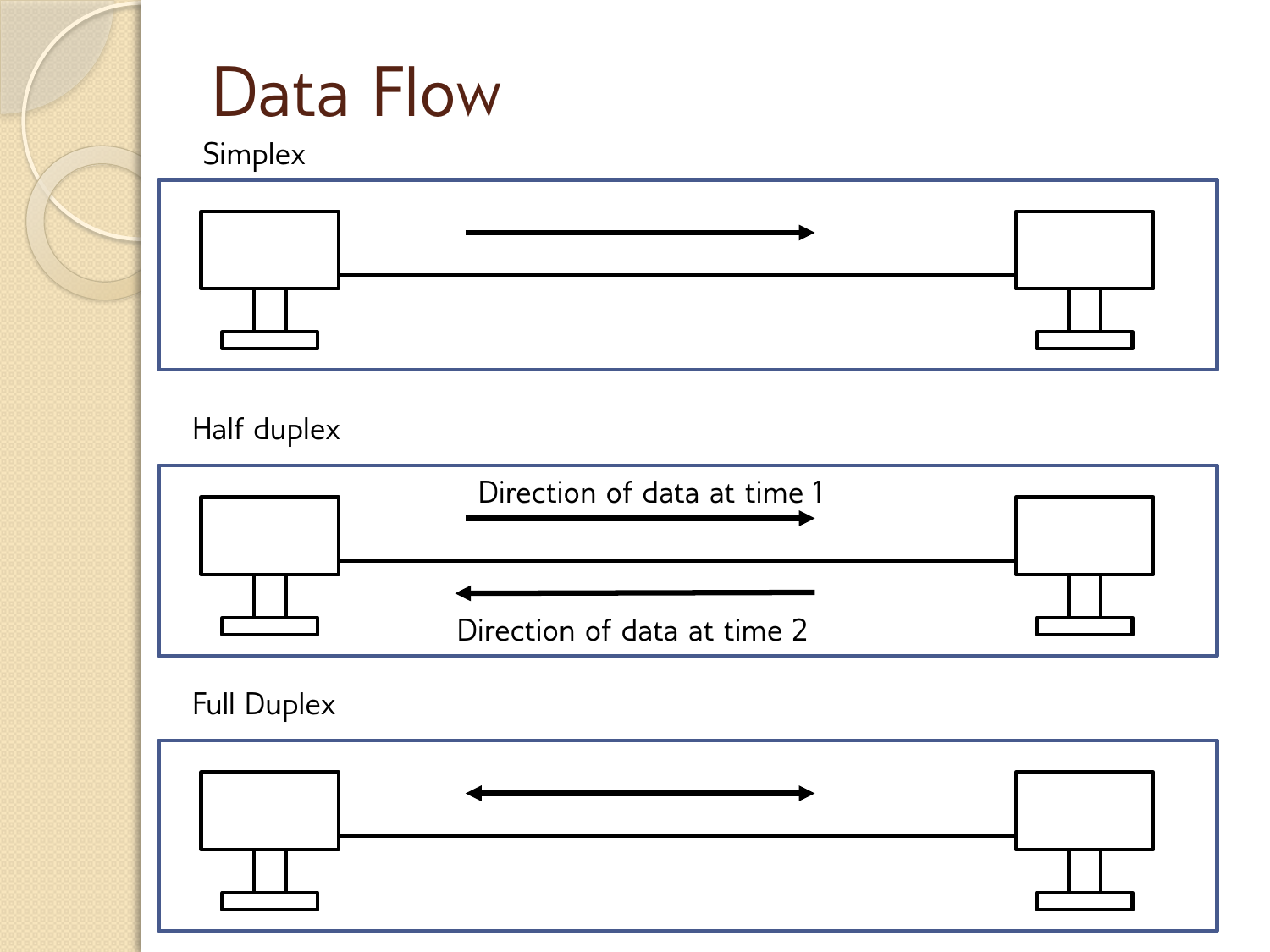

# Data Flow
Simplex

Half duplex

Direction of data at time 1
Direction of data at time 2
Full Duplex